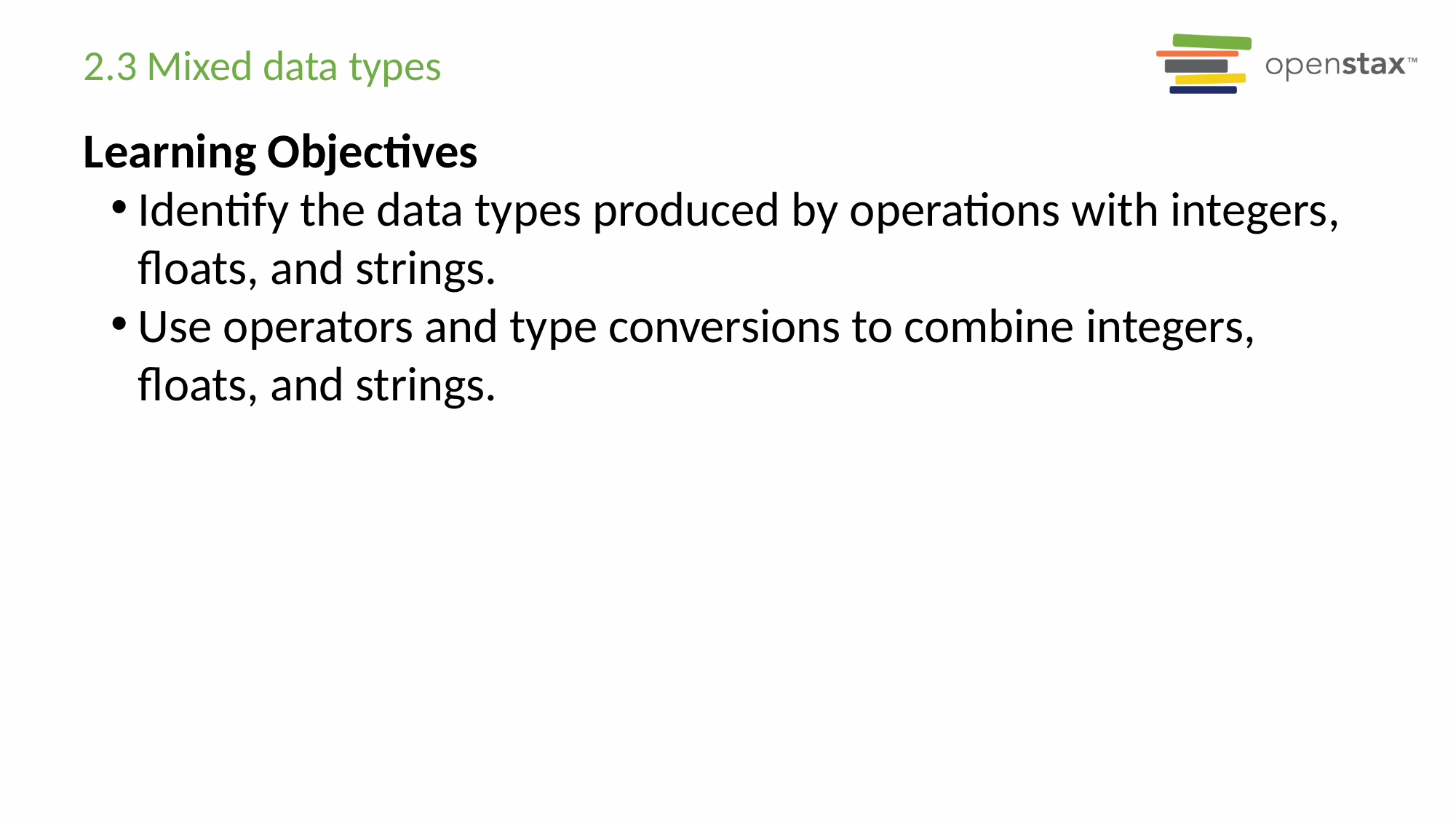

# 2.3 Mixed data types
Learning Objectives
Identify the data types produced by operations with integers, floats, and strings.
Use operators and type conversions to combine integers, floats, and strings.